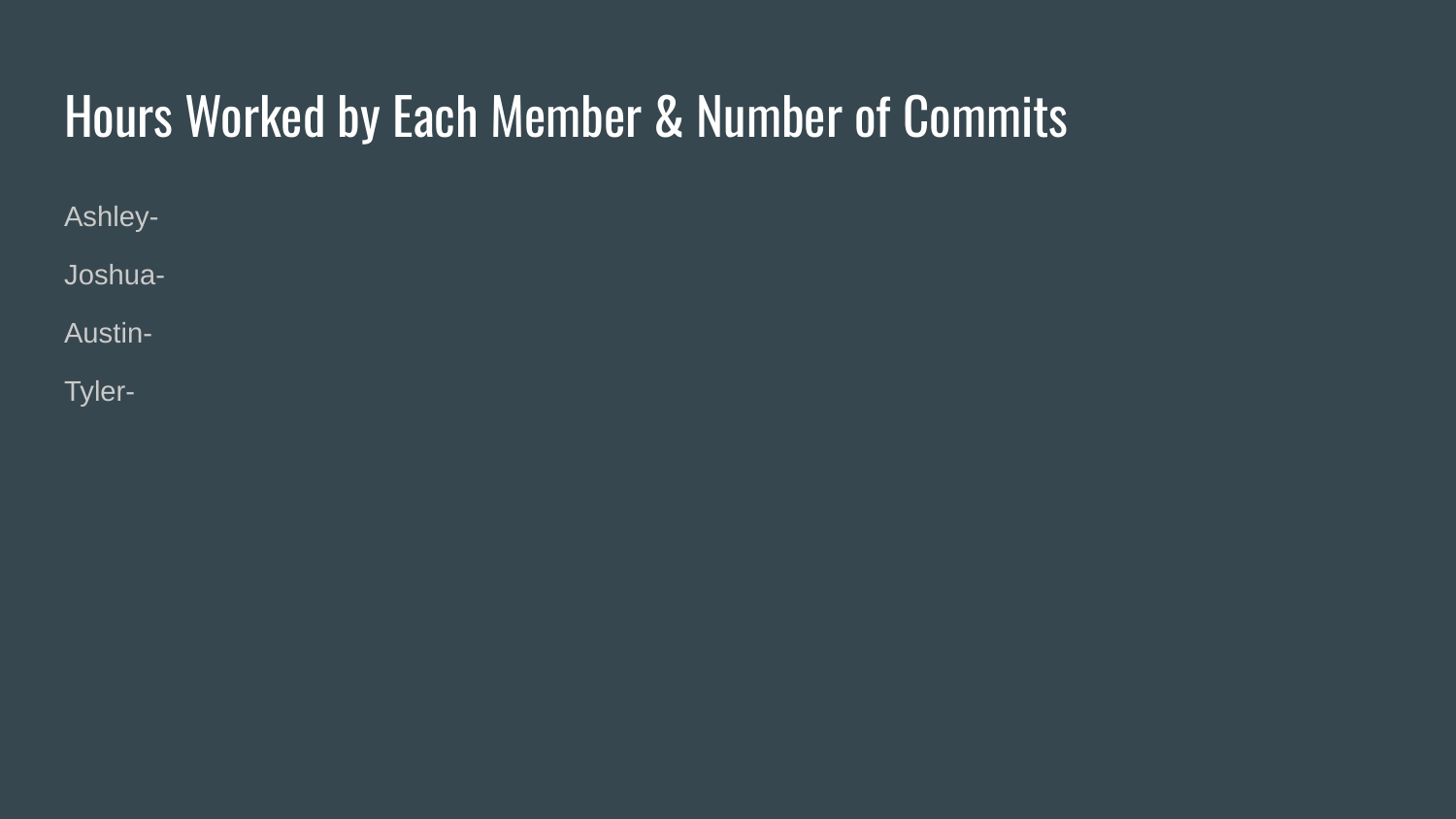

# Hours Worked by Each Member & Number of Commits

Ashley-
Joshua-
Austin-
Tyler-